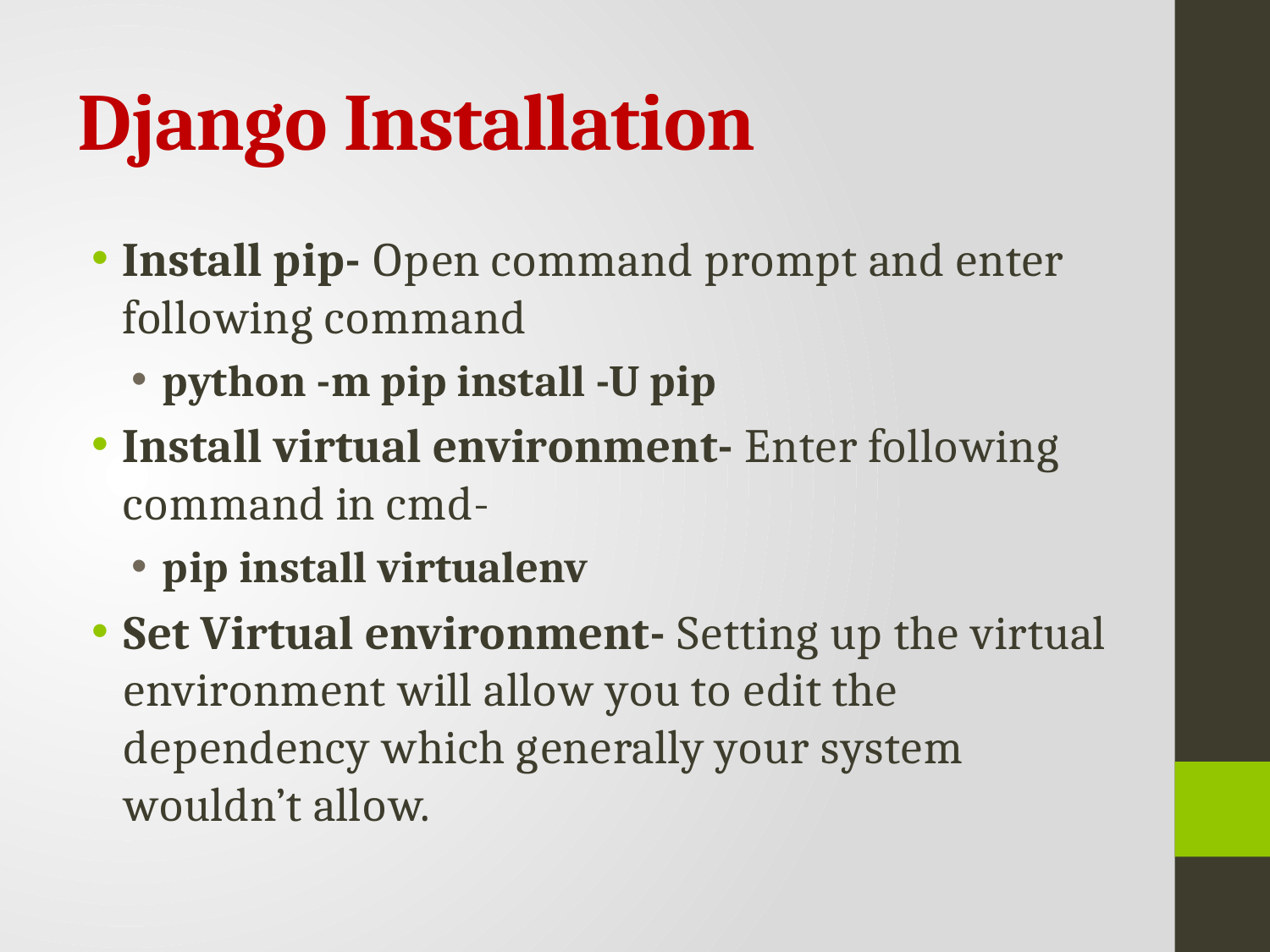

# Django Installation
Install pip- Open command prompt and enter following command
python -m pip install -U pip
Install virtual environment- Enter following command in cmd-
pip install virtualenv
Set Virtual environment- Setting up the virtual environment will allow you to edit the dependency which generally your system wouldn’t allow.